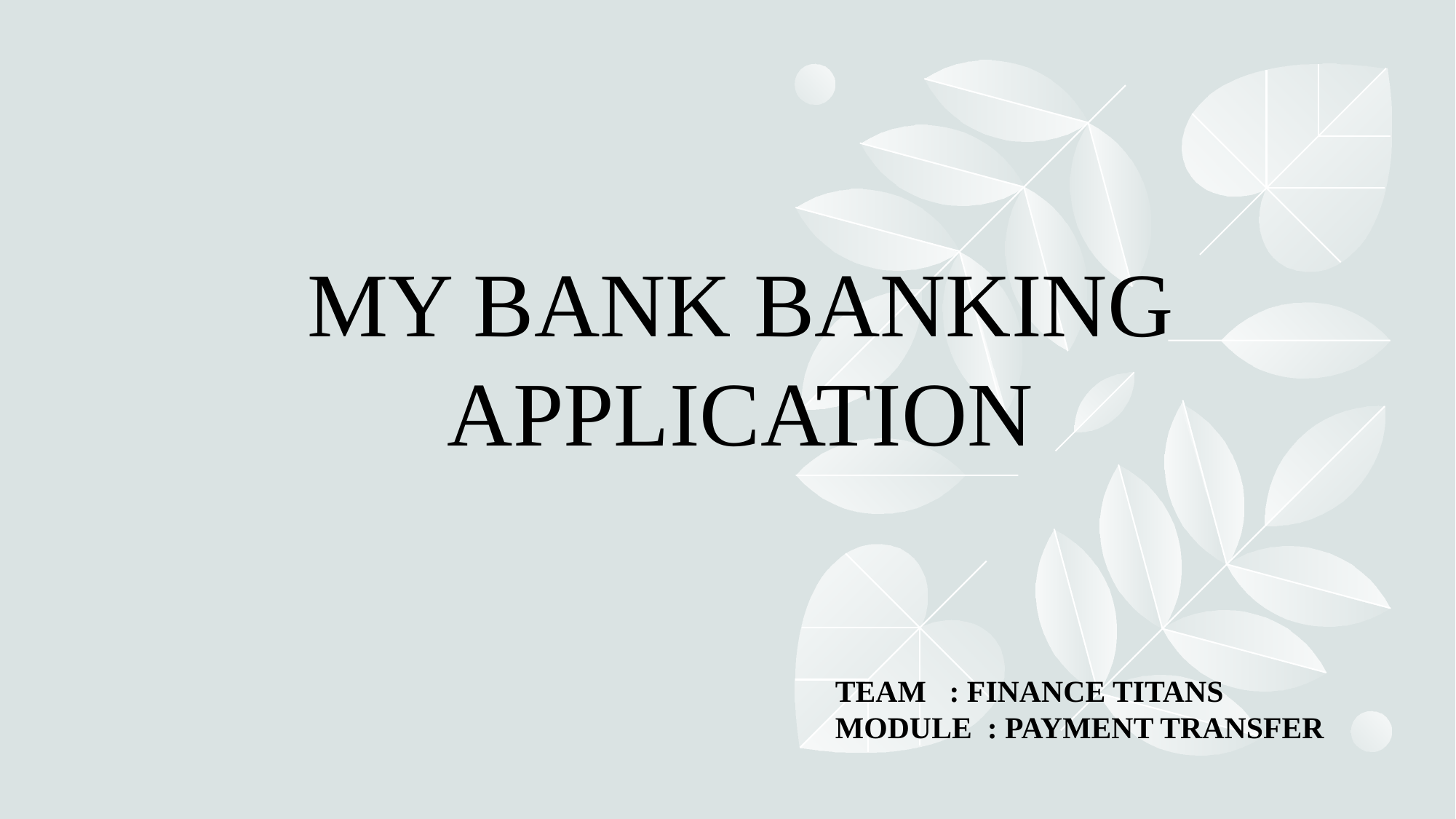

# MY BANK BANKING APPLICATION
TEAM   : FINANCE TITANS
MODULE  : PAYMENT TRANSFER